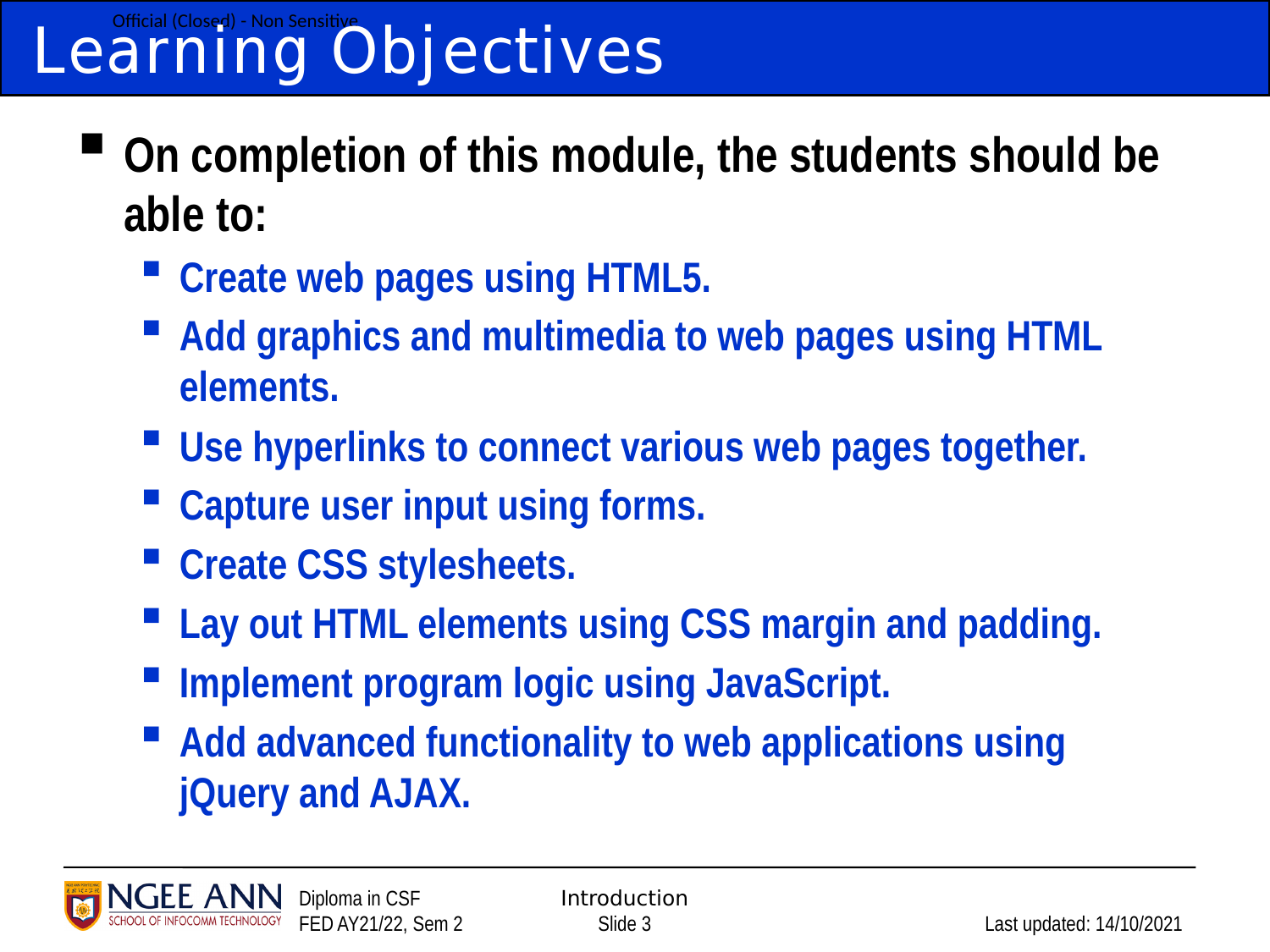

# Learning Objectives
On completion of this module, the students should be able to:
Create web pages using HTML5.
Add graphics and multimedia to web pages using HTML elements.
Use hyperlinks to connect various web pages together.
Capture user input using forms.
Create CSS stylesheets.
Lay out HTML elements using CSS margin and padding.
Implement program logic using JavaScript.
Add advanced functionality to web applications using jQuery and AJAX.